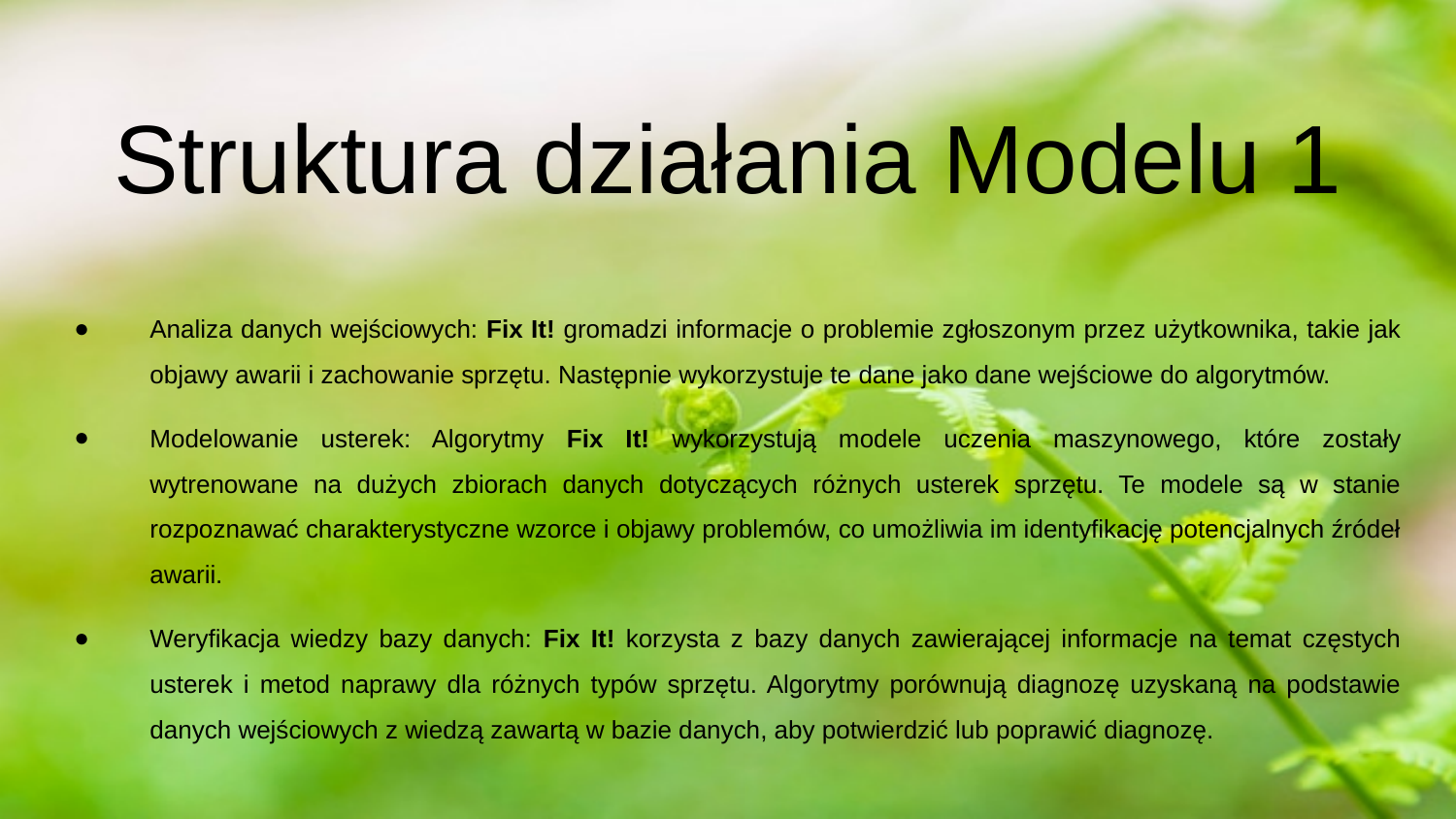

# Struktura działania Modelu 1
Analiza danych wejściowych: Fix It! gromadzi informacje o problemie zgłoszonym przez użytkownika, takie jak objawy awarii i zachowanie sprzętu. Następnie wykorzystuje te dane jako dane wejściowe do algorytmów.

Modelowanie usterek: Algorytmy Fix It! wykorzystują modele uczenia maszynowego, które zostały wytrenowane na dużych zbiorach danych dotyczących różnych usterek sprzętu. Te modele są w stanie rozpoznawać charakterystyczne wzorce i objawy problemów, co umożliwia im identyfikację potencjalnych źródeł awarii.

Weryfikacja wiedzy bazy danych: Fix It! korzysta z bazy danych zawierającej informacje na temat częstych usterek i metod naprawy dla różnych typów sprzętu. Algorytmy porównują diagnozę uzyskaną na podstawie danych wejściowych z wiedzą zawartą w bazie danych, aby potwierdzić lub poprawić diagnozę.